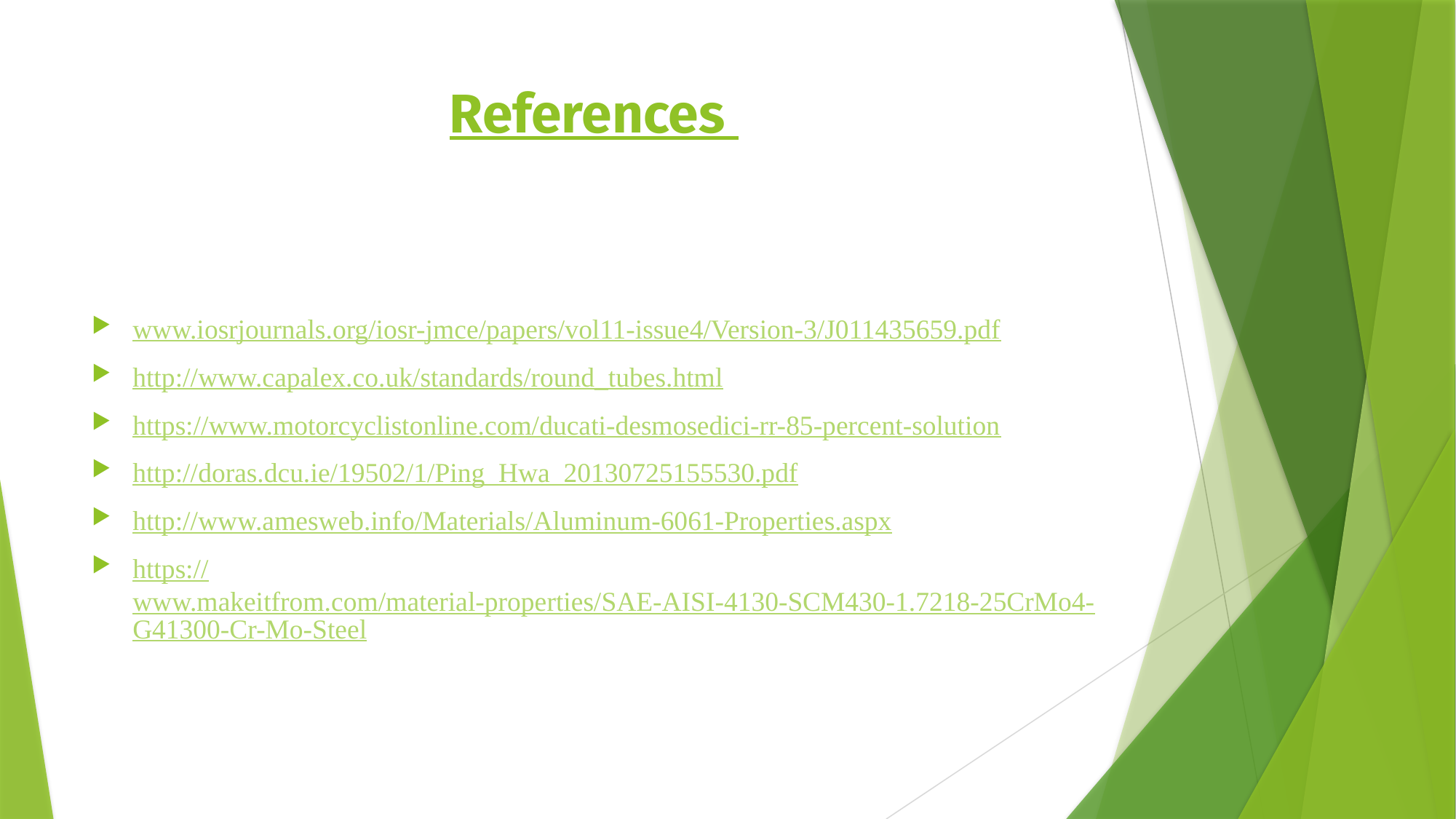

# References

www.iosrjournals.org/iosr-jmce/papers/vol11-issue4/Version-3/J011435659.pdf
http://www.capalex.co.uk/standards/round_tubes.html
https://www.motorcyclistonline.com/ducati-desmosedici-rr-85-percent-solution
http://doras.dcu.ie/19502/1/Ping_Hwa_20130725155530.pdf
http://www.amesweb.info/Materials/Aluminum-6061-Properties.aspx
https://www.makeitfrom.com/material-properties/SAE-AISI-4130-SCM430-1.7218-25CrMo4-G41300-Cr-Mo-Steel